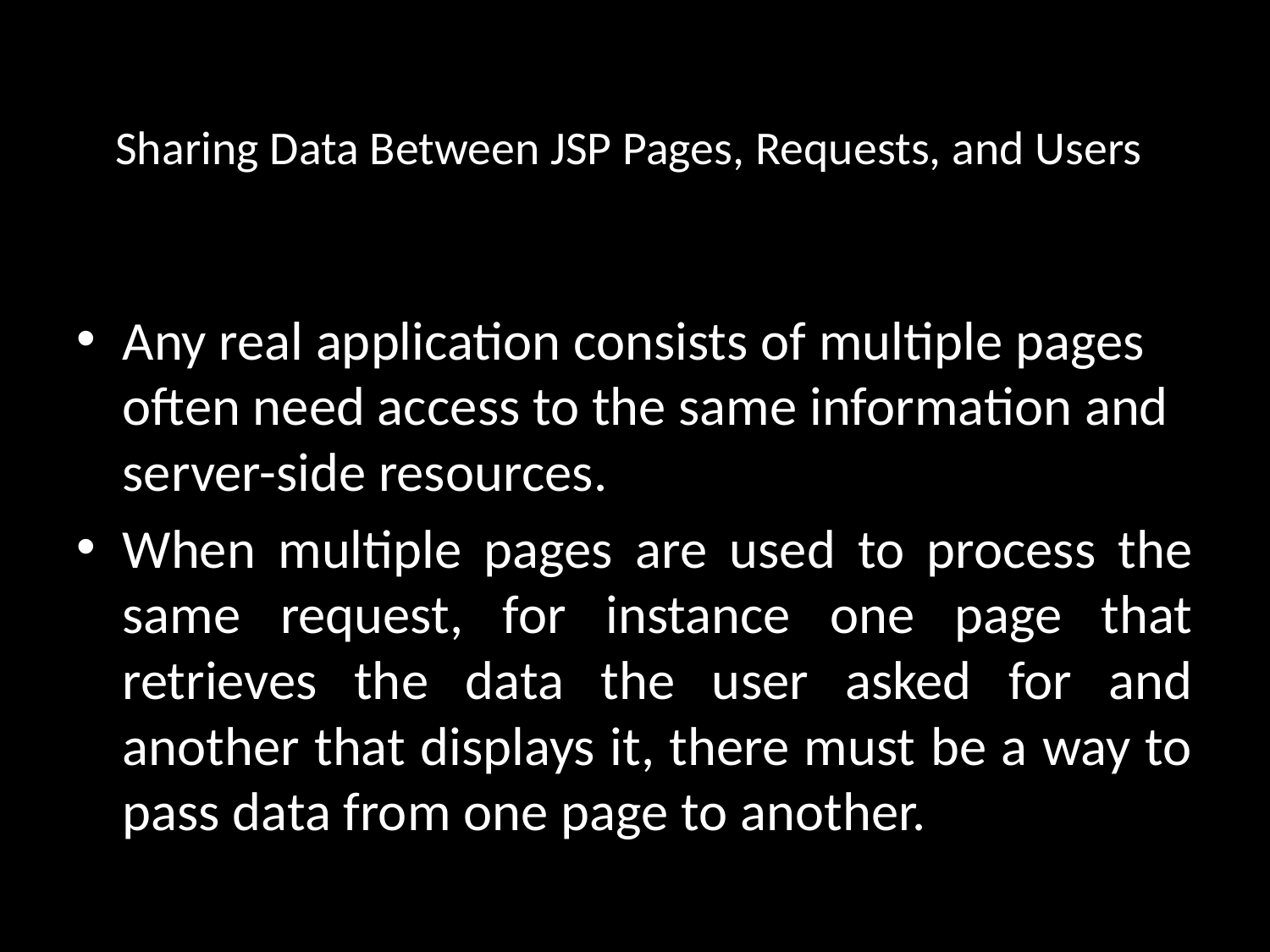

# Sharing Data Between JSP Pages, Requests, and Users

Any real application consists of multiple pages often need access to the same information and server-side resources.
When multiple pages are used to process the same request, for instance one page that retrieves the data the user asked for and another that displays it, there must be a way to pass data from one page to another.